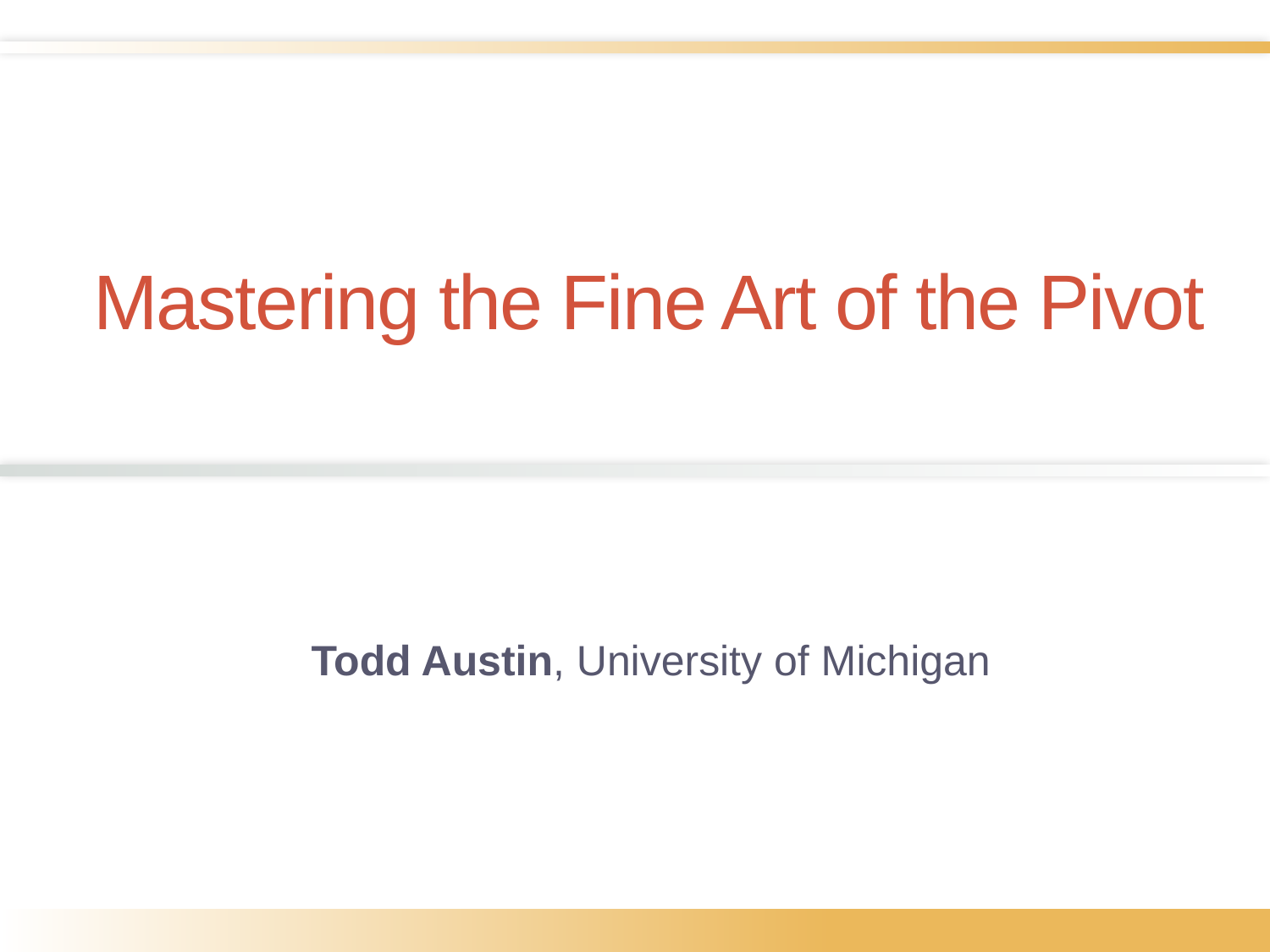

# Mastering the Fine Art of the Pivot
Todd Austin, University of Michigan